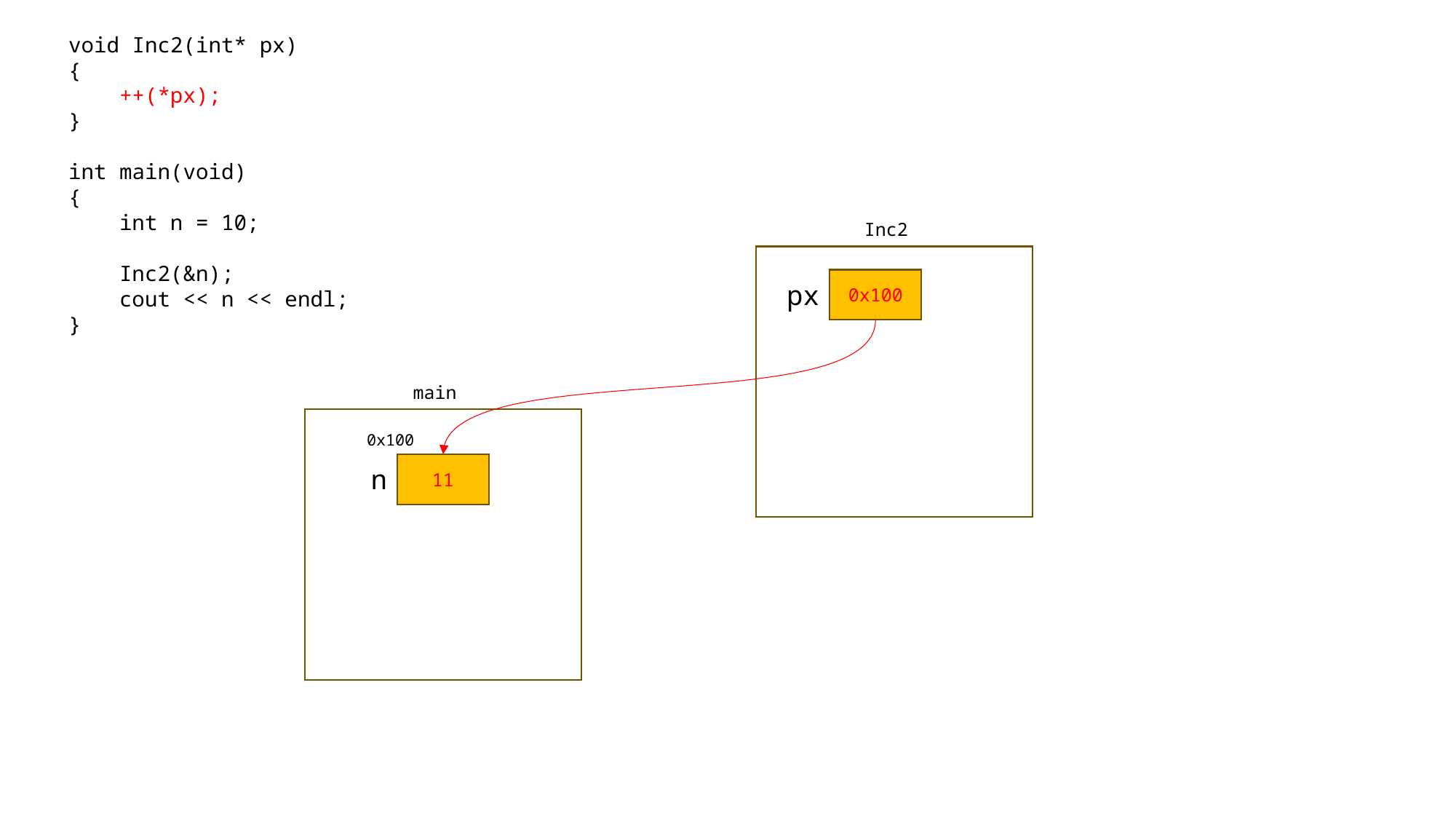

void Inc2(int* px)
{
    ++(*px);
}

int main(void)
{
    int n = 10;

    Inc2(&n);
    cout << n << endl;
}
Inc2

0x100
px
main

0x100
11
n